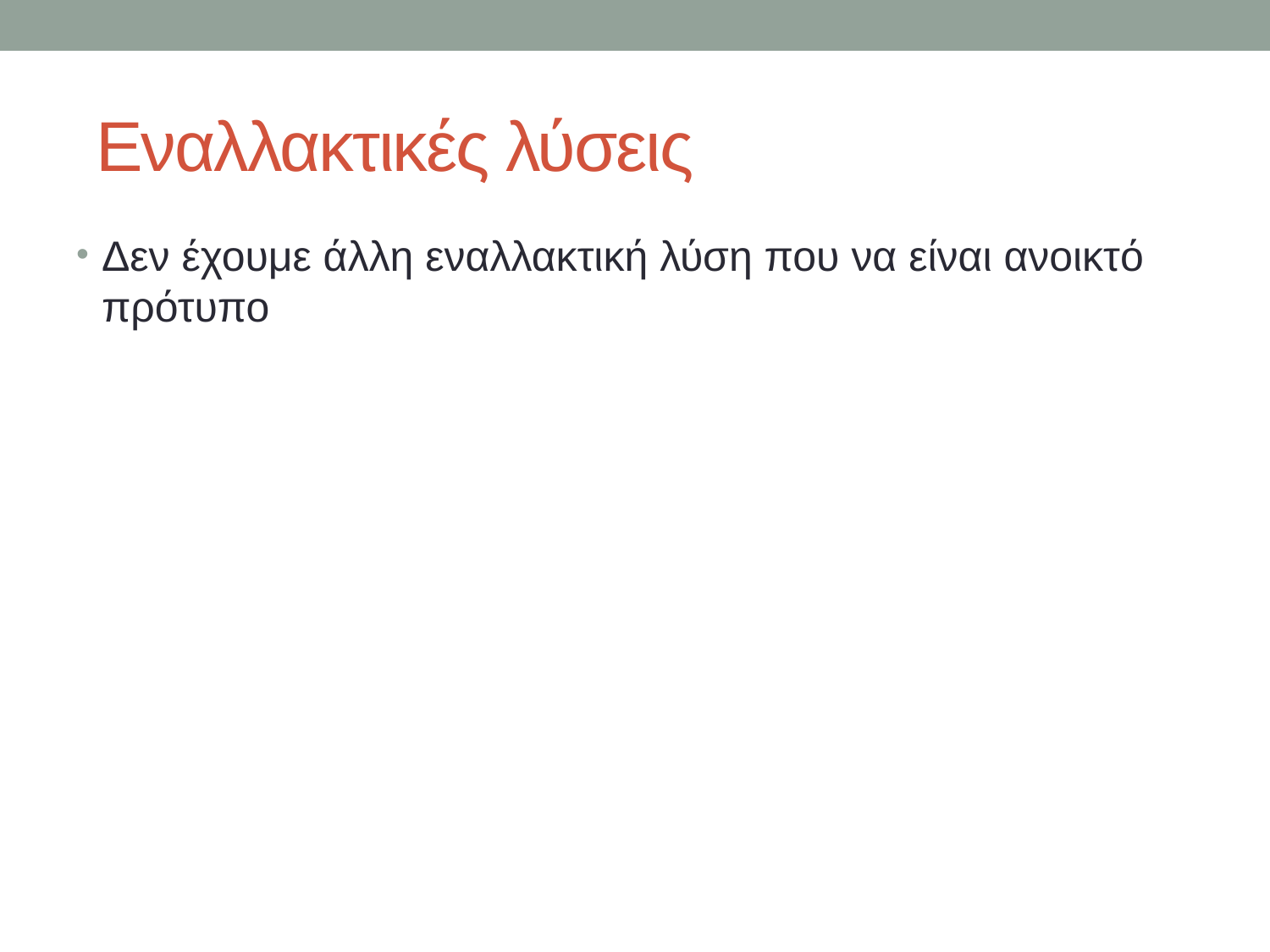

# Εναλλακτικές λύσεις
Δεν έχουμε άλλη εναλλακτική λύση που να είναι ανοικτό πρότυπο